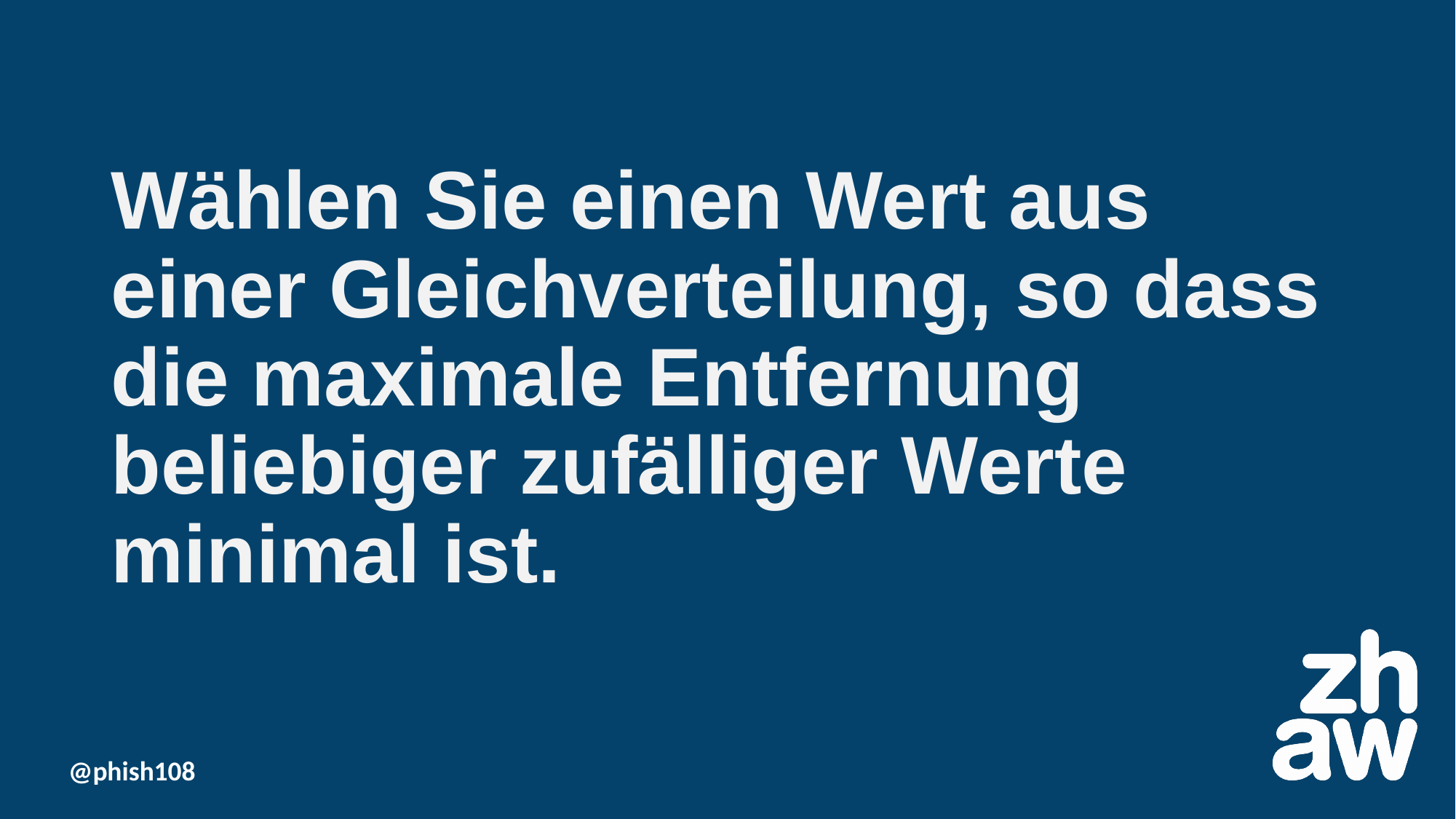

# Wählen Sie einen Wert aus einer Gleichverteilung, so dass die maximale Entfernung beliebiger zufälliger Werte minimal ist.